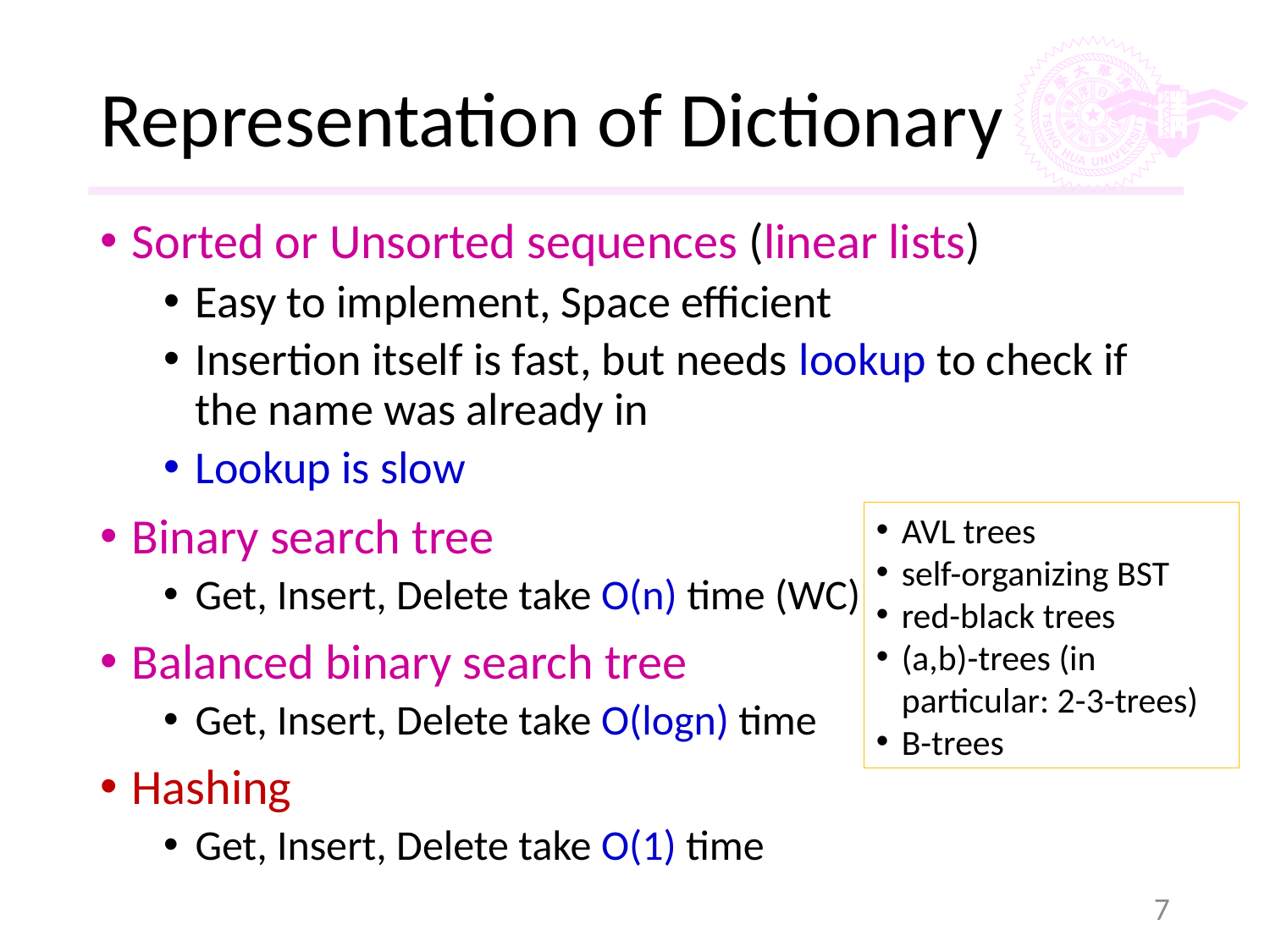

# Representation of Dictionary
Sorted or Unsorted sequences (linear lists)
Easy to implement, Space efficient
Insertion itself is fast, but needs lookup to check if the name was already in
Lookup is slow
Binary search tree
Get, Insert, Delete take O(n) time (WC)
Balanced binary search tree
Get, Insert, Delete take O(logn) time
Hashing
Get, Insert, Delete take O(1) time
AVL trees
self-organizing BST
red-black trees
(a,b)-trees (in particular: 2-3-trees)
B-trees
7